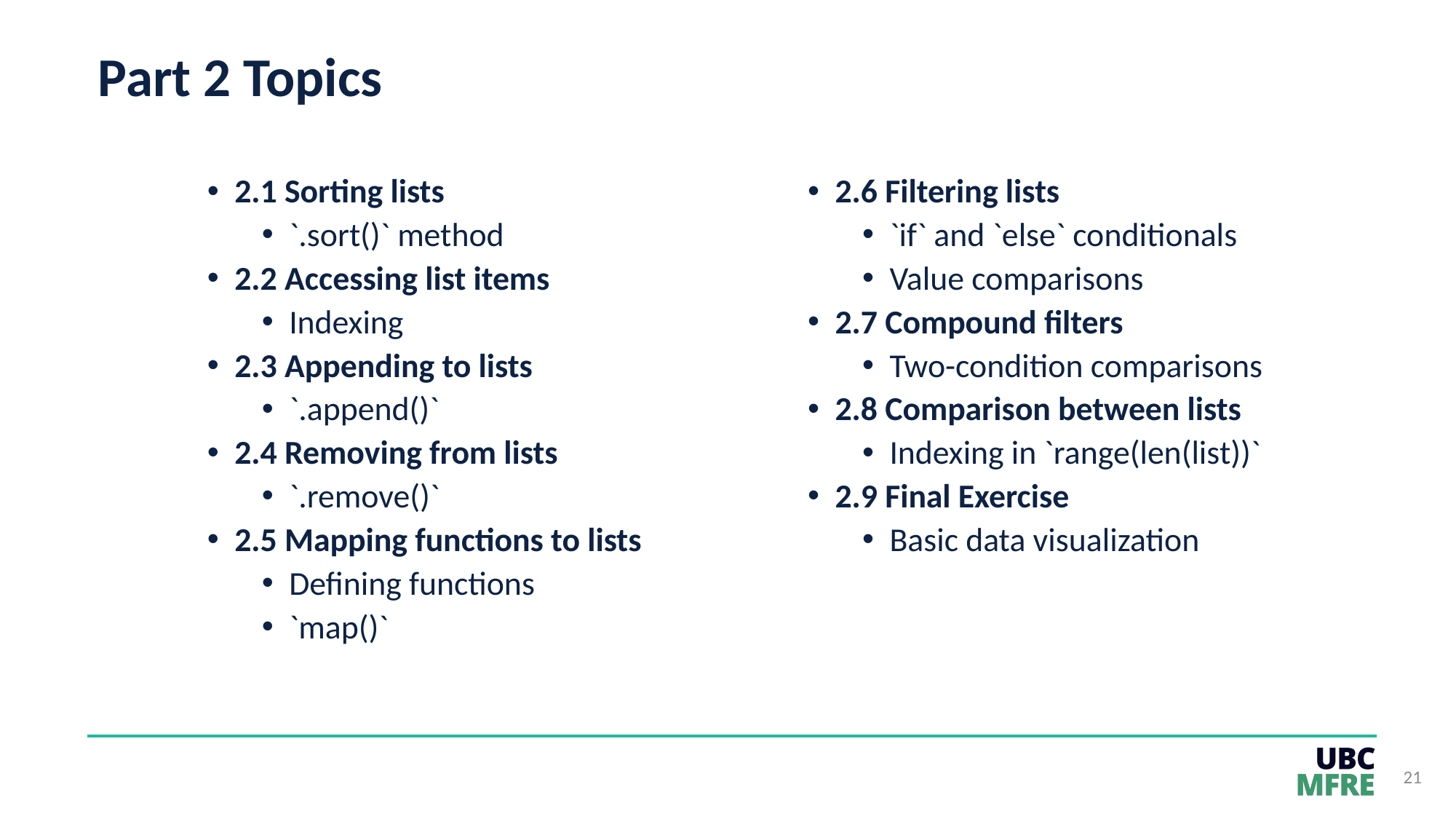

# Part 2 Topics
2.1 Sorting lists
`.sort()` method
2.2 Accessing list items
Indexing
2.3 Appending to lists
`.append()`
2.4 Removing from lists
`.remove()`
2.5 Mapping functions to lists
Defining functions
`map()`
2.6 Filtering lists
`if` and `else` conditionals
Value comparisons
2.7 Compound filters
Two-condition comparisons
2.8 Comparison between lists
Indexing in `range(len(list))`
2.9 Final Exercise
Basic data visualization

21